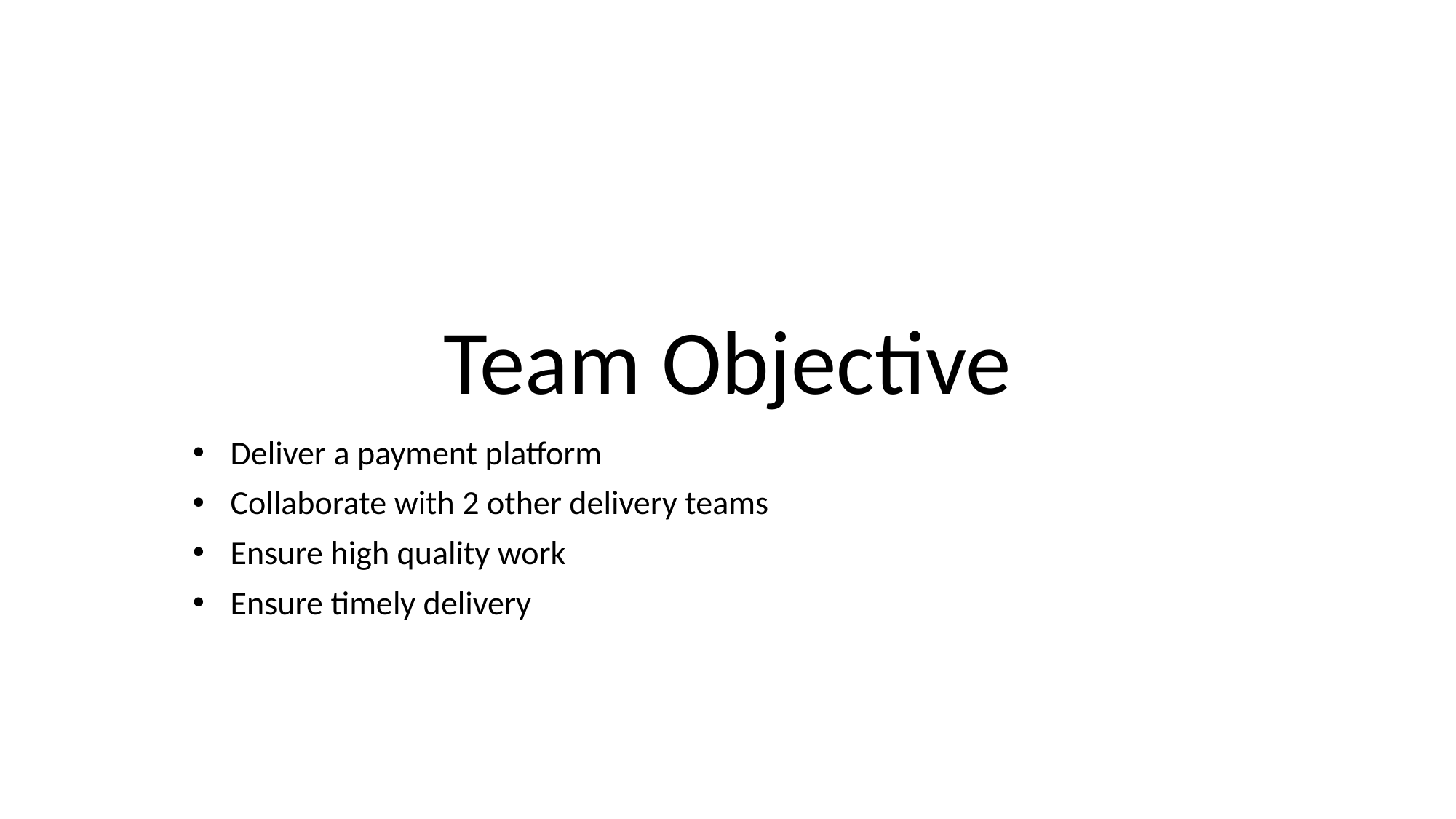

# Team Objective
Deliver a payment platform
Collaborate with 2 other delivery teams
Ensure high quality work
Ensure timely delivery